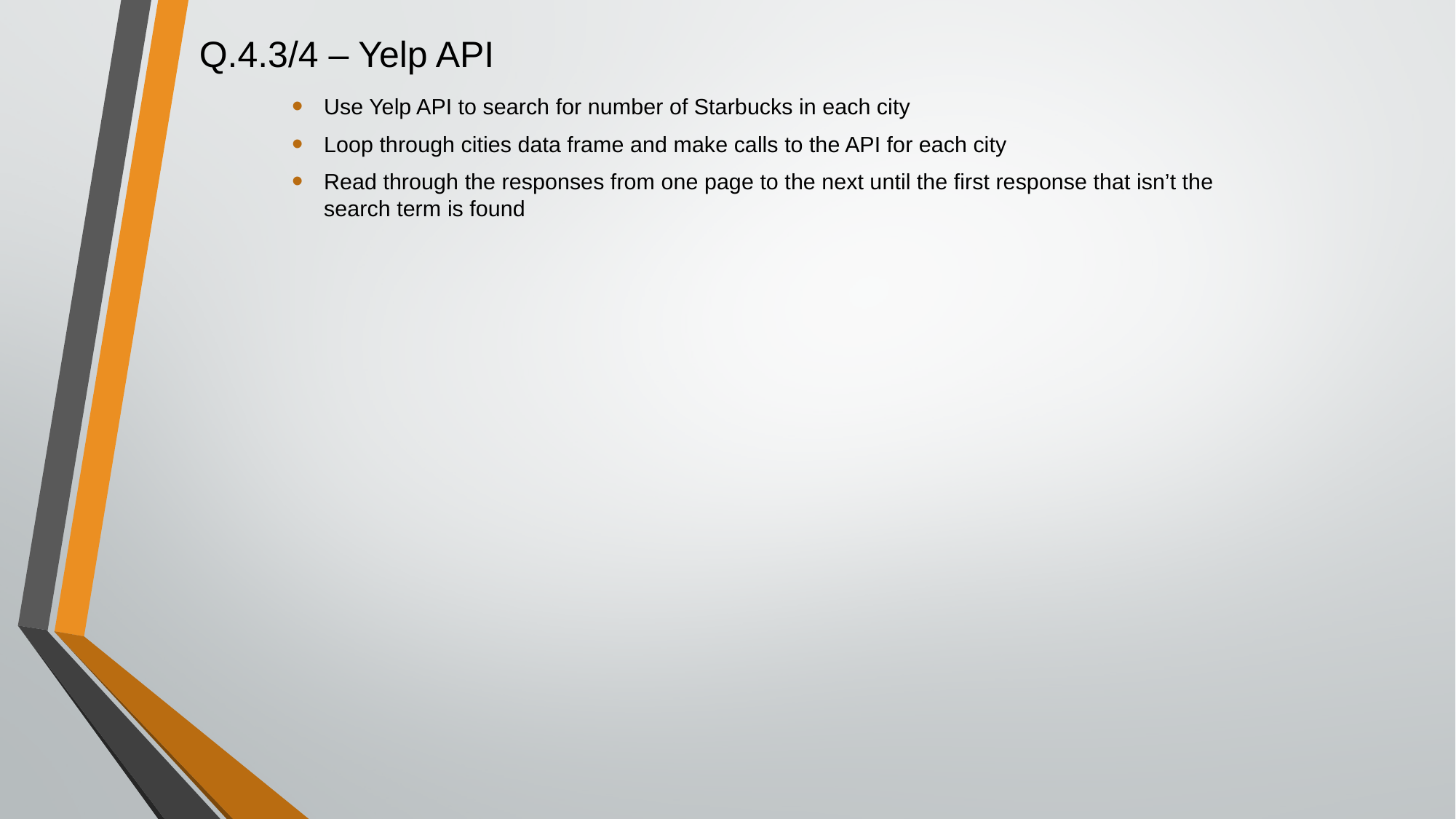

# Q.4.3/4 – Yelp API
Use Yelp API to search for number of Starbucks in each city
Loop through cities data frame and make calls to the API for each city
Read through the responses from one page to the next until the first response that isn’t the search term is found